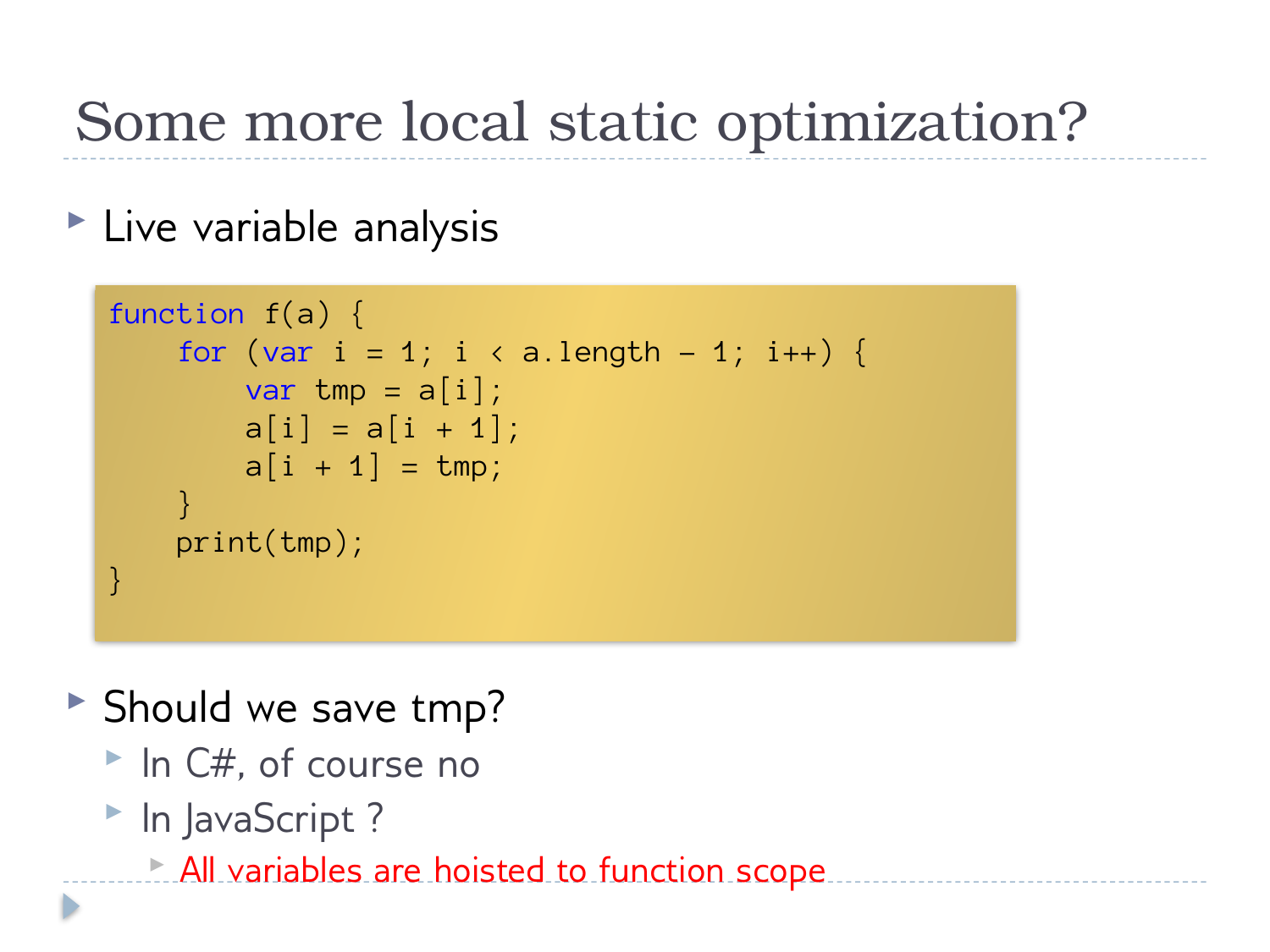

# Some more local static optimization?
Live variable analysis

Should we save tmp?
In C#, of course no
In JavaScript ?
All variables are hoisted to function scope
function f(a) {
    for (var i = 1; i < a.length - 1; i++) {
        var tmp = a[i];
        a[i] = a[i + 1];
        a[i + 1] = tmp;
    }
    print(tmp);
}